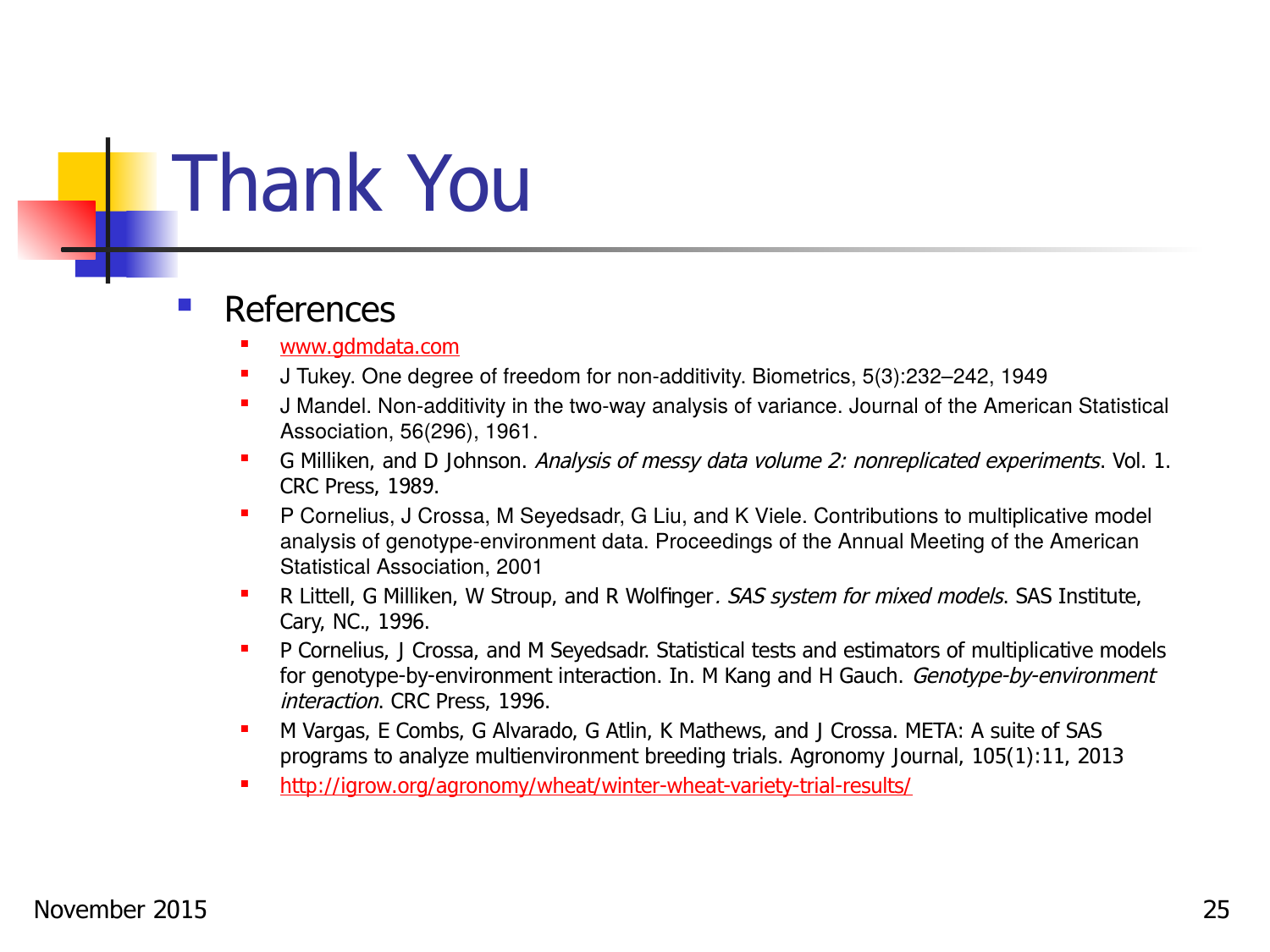

# Thank You
References
www.gdmdata.com
J Tukey. One degree of freedom for non-additivity. Biometrics, 5(3):232–242, 1949
J Mandel. Non-additivity in the two-way analysis of variance. Journal of the American Statistical Association, 56(296), 1961.
G Milliken, and D Johnson. Analysis of messy data volume 2: nonreplicated experiments. Vol. 1. CRC Press, 1989.
P Cornelius, J Crossa, M Seyedsadr, G Liu, and K Viele. Contributions to multiplicative model analysis of genotype-environment data. Proceedings of the Annual Meeting of the American Statistical Association, 2001
R Littell, G Milliken, W Stroup, and R Wolfinger. SAS system for mixed models. SAS Institute, Cary, NC., 1996.
P Cornelius, J Crossa, and M Seyedsadr. Statistical tests and estimators of multiplicative models for genotype-by-environment interaction. In. M Kang and H Gauch. Genotype-by-environment interaction. CRC Press, 1996.
M Vargas, E Combs, G Alvarado, G Atlin, K Mathews, and J Crossa. META: A suite of SAS programs to analyze multienvironment breeding trials. Agronomy Journal, 105(1):11, 2013
http://igrow.org/agronomy/wheat/winter-wheat-variety-trial-results/

November 2015
25